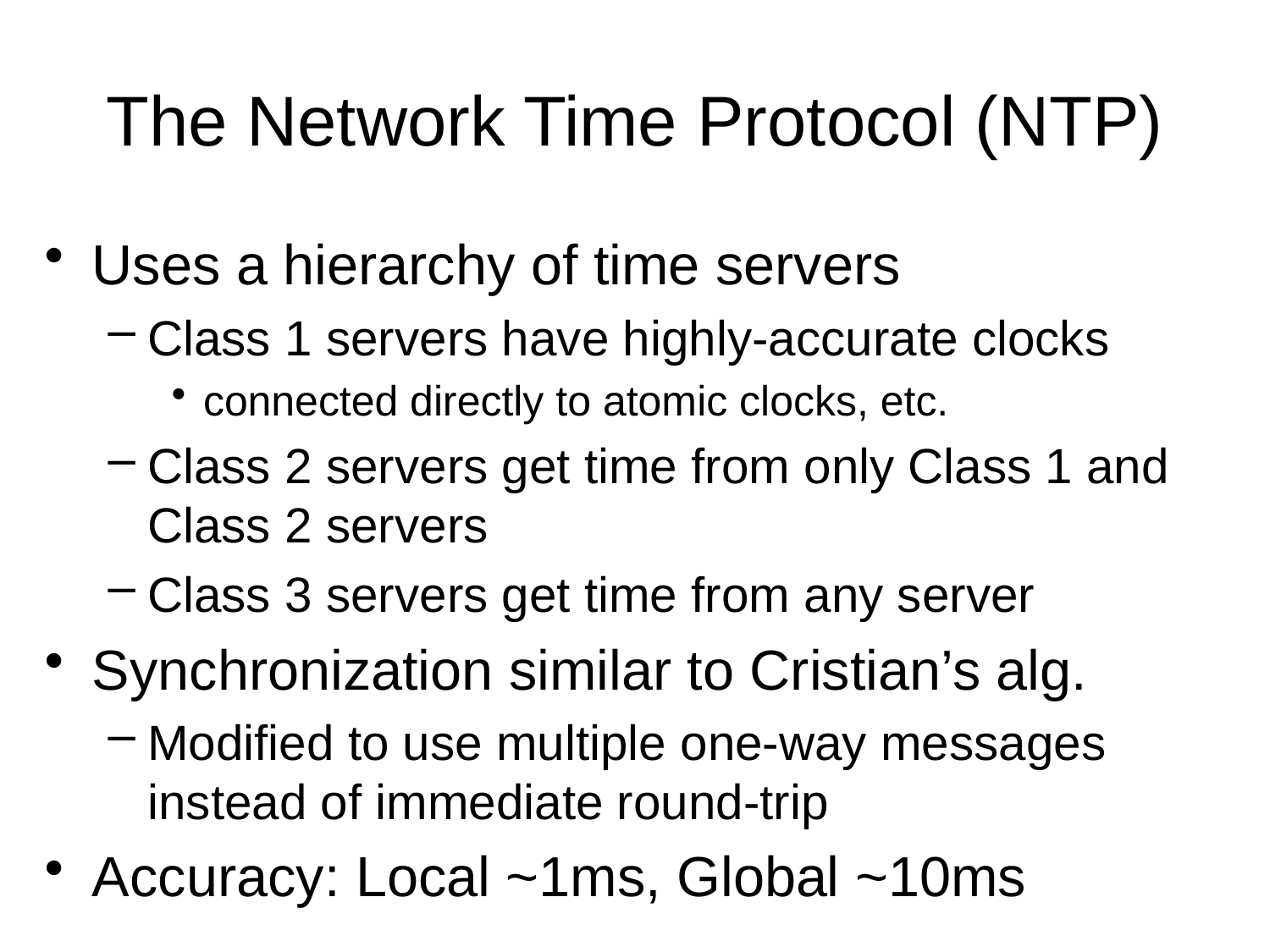

# The Network Time Protocol (NTP)
Uses a hierarchy of time servers
Class 1 servers have highly-accurate clocks
connected directly to atomic clocks, etc.
Class 2 servers get time from only Class 1 and Class 2 servers
Class 3 servers get time from any server
Synchronization similar to Cristian’s alg.
Modified to use multiple one-way messages instead of immediate round-trip
Accuracy: Local ~1ms, Global ~10ms